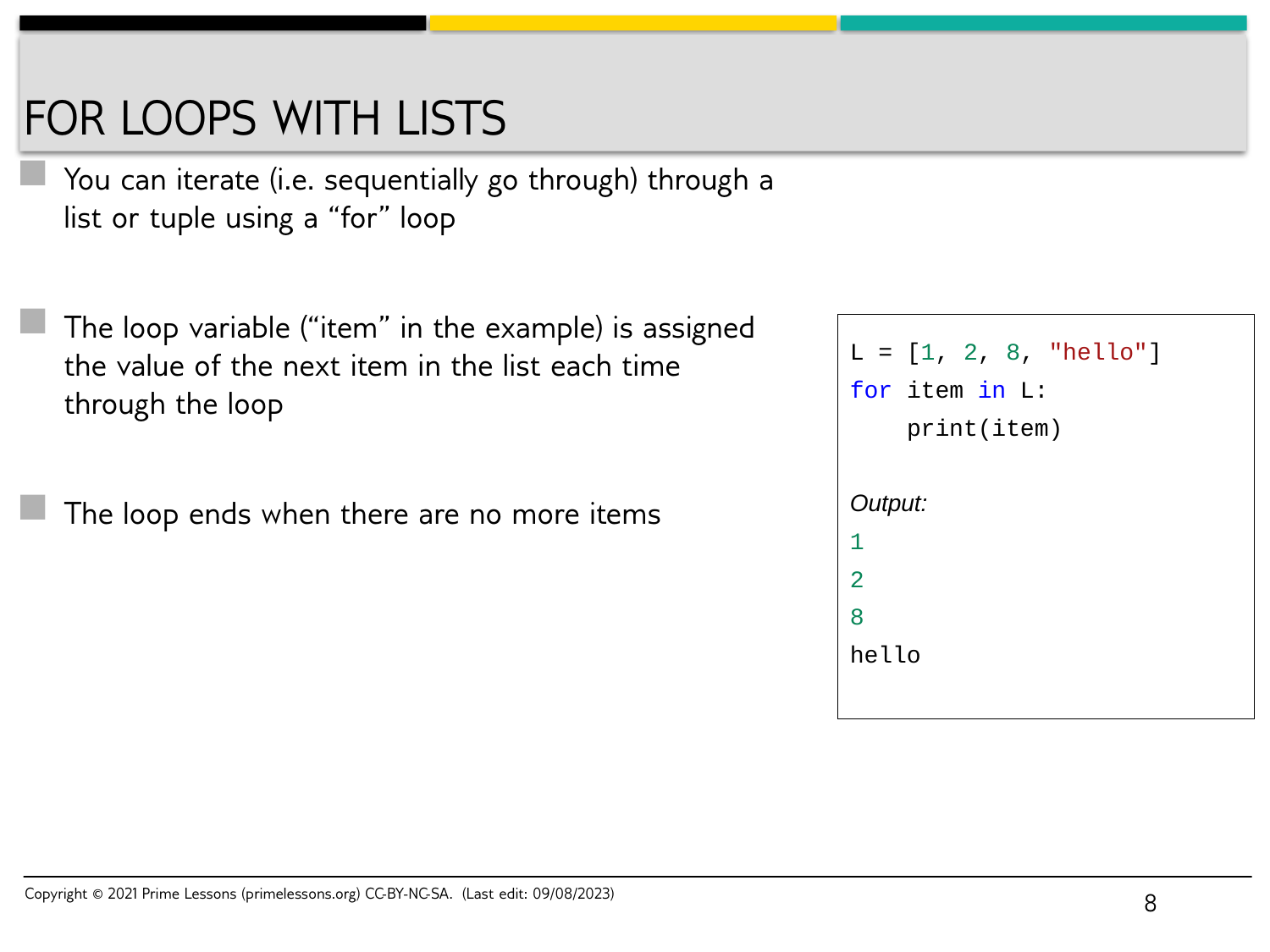

# For Loops With Lists
You can iterate (i.e. sequentially go through) through a list or tuple using a “for” loop

The loop variable (“item” in the example) is assigned the value of the next item in the list each time through the loop

The loop ends when there are no more items
L = [1, 2, 8, "hello"]
for item in L:
    print(item)

Output:
1
2
8
hello

8
Copyright © 2021 Prime Lessons (primelessons.org) CC-BY-NC-SA.  (Last edit: 09/08/2023)